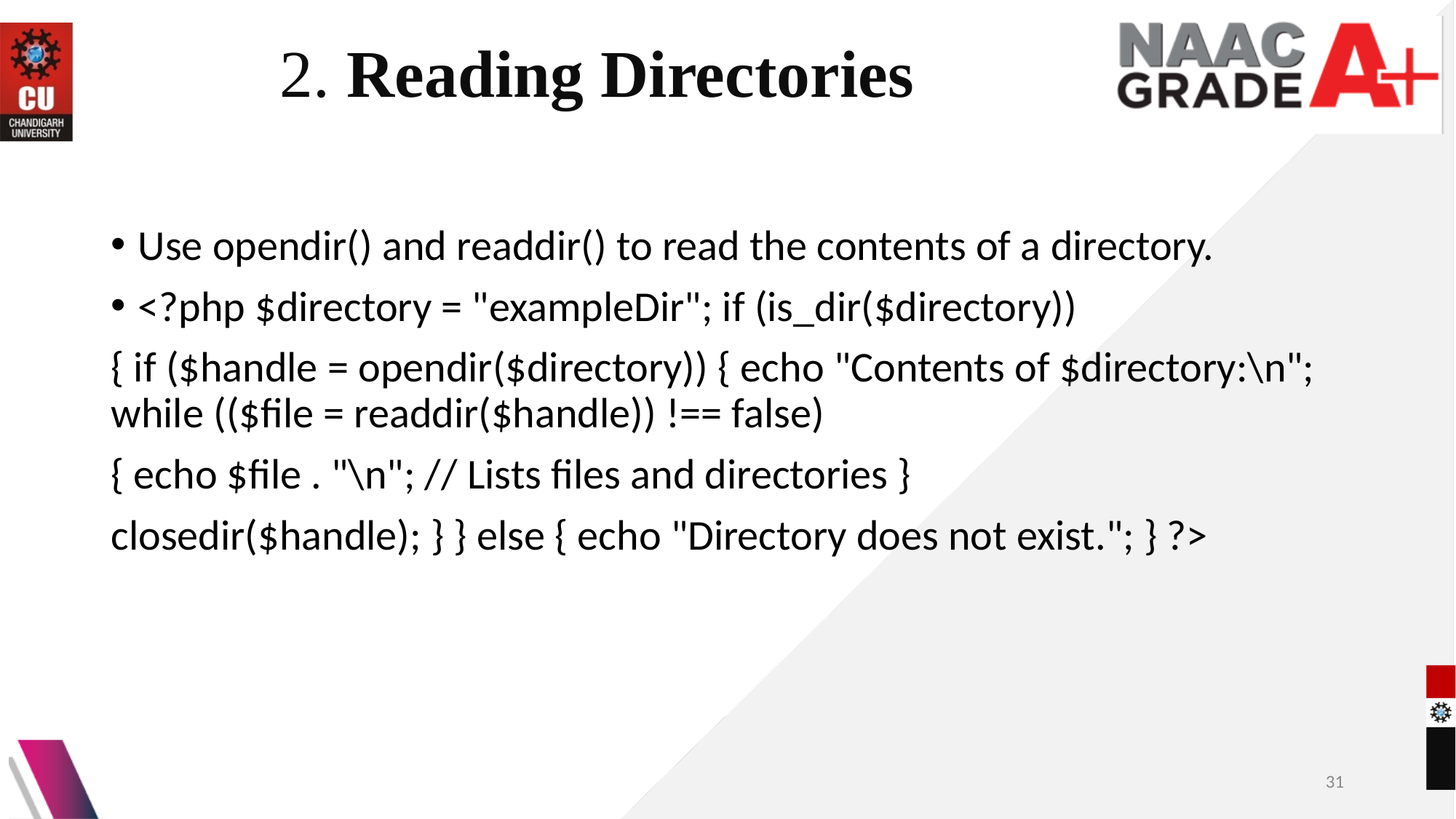

# 2. Reading Directories
Use opendir() and readdir() to read the contents of a directory.
<?php $directory = "exampleDir"; if (is_dir($directory))
{ if ($handle = opendir($directory)) { echo "Contents of $directory:\n"; while (($file = readdir($handle)) !== false)
{ echo $file . "\n"; // Lists files and directories }
closedir($handle); } } else { echo "Directory does not exist."; } ?>
31